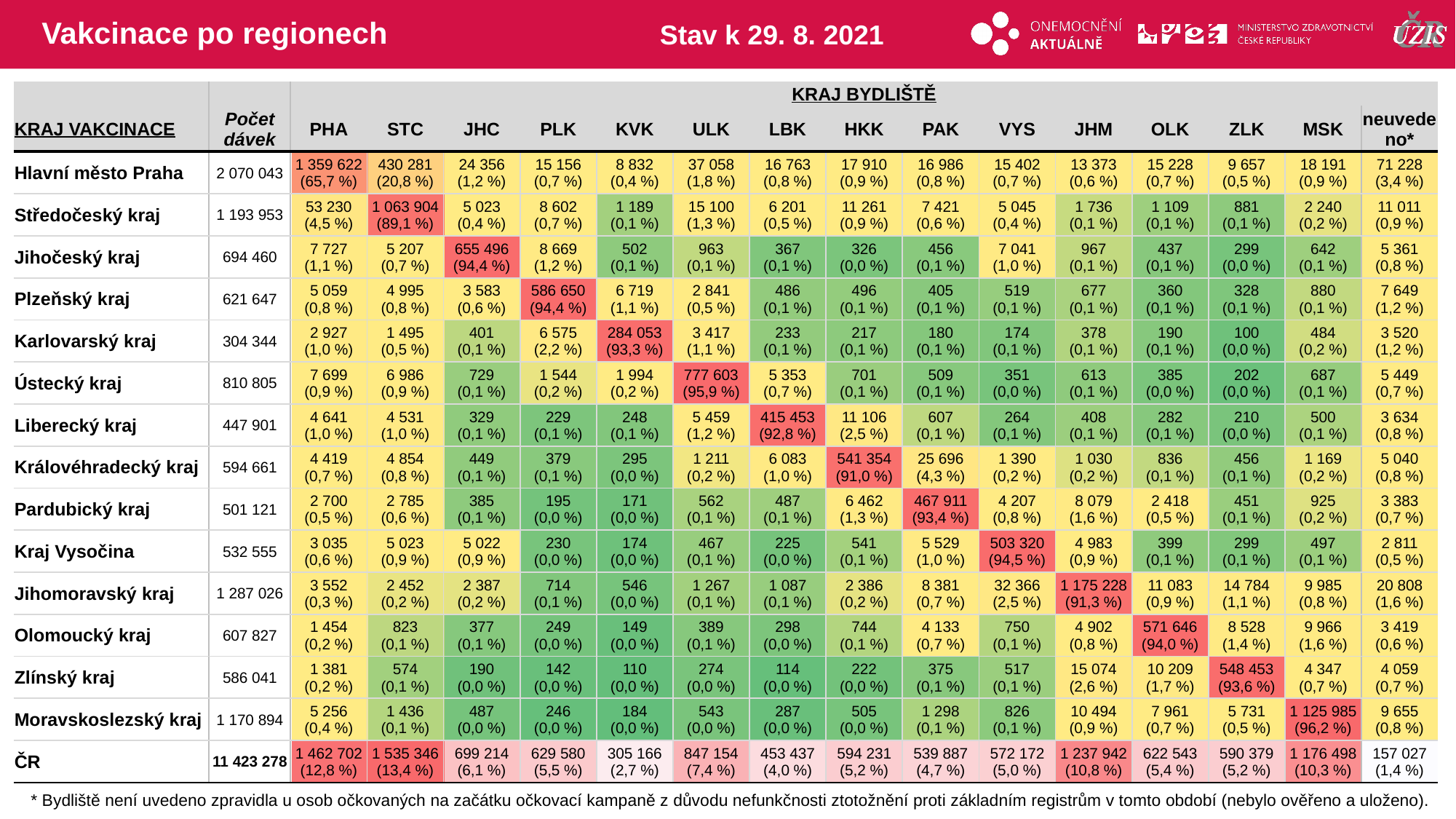

# Vakcinace po regionech
Stav k 29. 8. 2021
|  |  | KRAJ BYDLIŠTĚ |  |  |  |  |  |  |  |  |  |  |  |  |  |  |
| --- | --- | --- | --- | --- | --- | --- | --- | --- | --- | --- | --- | --- | --- | --- | --- | --- |
| KRAJ VAKCINACE | Počet dávek | PHA | STC | JHC | PLK | KVK | ULK | LBK | HKK | PAK | VYS | JHM | OLK | ZLK | MSK | neuvedeno\* |
| Hlavní město Praha | 2 070 043 | 1 359 622 (65,7 %) | 430 281 (20,8 %) | 24 356 (1,2 %) | 15 156 (0,7 %) | 8 832 (0,4 %) | 37 058 (1,8 %) | 16 763 (0,8 %) | 17 910 (0,9 %) | 16 986 (0,8 %) | 15 402 (0,7 %) | 13 373 (0,6 %) | 15 228 (0,7 %) | 9 657 (0,5 %) | 18 191 (0,9 %) | 71 228 (3,4 %) |
| Středočeský kraj | 1 193 953 | 53 230 (4,5 %) | 1 063 904 (89,1 %) | 5 023 (0,4 %) | 8 602 (0,7 %) | 1 189 (0,1 %) | 15 100 (1,3 %) | 6 201 (0,5 %) | 11 261 (0,9 %) | 7 421 (0,6 %) | 5 045 (0,4 %) | 1 736 (0,1 %) | 1 109 (0,1 %) | 881 (0,1 %) | 2 240 (0,2 %) | 11 011 (0,9 %) |
| Jihočeský kraj | 694 460 | 7 727 (1,1 %) | 5 207 (0,7 %) | 655 496 (94,4 %) | 8 669 (1,2 %) | 502 (0,1 %) | 963 (0,1 %) | 367 (0,1 %) | 326 (0,0 %) | 456 (0,1 %) | 7 041 (1,0 %) | 967 (0,1 %) | 437 (0,1 %) | 299 (0,0 %) | 642 (0,1 %) | 5 361 (0,8 %) |
| Plzeňský kraj | 621 647 | 5 059 (0,8 %) | 4 995 (0,8 %) | 3 583 (0,6 %) | 586 650 (94,4 %) | 6 719 (1,1 %) | 2 841 (0,5 %) | 486 (0,1 %) | 496 (0,1 %) | 405 (0,1 %) | 519 (0,1 %) | 677 (0,1 %) | 360 (0,1 %) | 328 (0,1 %) | 880 (0,1 %) | 7 649 (1,2 %) |
| Karlovarský kraj | 304 344 | 2 927 (1,0 %) | 1 495 (0,5 %) | 401 (0,1 %) | 6 575 (2,2 %) | 284 053 (93,3 %) | 3 417 (1,1 %) | 233 (0,1 %) | 217 (0,1 %) | 180 (0,1 %) | 174 (0,1 %) | 378 (0,1 %) | 190 (0,1 %) | 100 (0,0 %) | 484 (0,2 %) | 3 520 (1,2 %) |
| Ústecký kraj | 810 805 | 7 699 (0,9 %) | 6 986 (0,9 %) | 729 (0,1 %) | 1 544 (0,2 %) | 1 994 (0,2 %) | 777 603 (95,9 %) | 5 353 (0,7 %) | 701 (0,1 %) | 509 (0,1 %) | 351 (0,0 %) | 613 (0,1 %) | 385 (0,0 %) | 202 (0,0 %) | 687 (0,1 %) | 5 449 (0,7 %) |
| Liberecký kraj | 447 901 | 4 641 (1,0 %) | 4 531 (1,0 %) | 329 (0,1 %) | 229 (0,1 %) | 248 (0,1 %) | 5 459 (1,2 %) | 415 453 (92,8 %) | 11 106 (2,5 %) | 607 (0,1 %) | 264 (0,1 %) | 408 (0,1 %) | 282 (0,1 %) | 210 (0,0 %) | 500 (0,1 %) | 3 634 (0,8 %) |
| Královéhradecký kraj | 594 661 | 4 419 (0,7 %) | 4 854 (0,8 %) | 449 (0,1 %) | 379 (0,1 %) | 295 (0,0 %) | 1 211 (0,2 %) | 6 083 (1,0 %) | 541 354 (91,0 %) | 25 696 (4,3 %) | 1 390 (0,2 %) | 1 030 (0,2 %) | 836 (0,1 %) | 456 (0,1 %) | 1 169 (0,2 %) | 5 040 (0,8 %) |
| Pardubický kraj | 501 121 | 2 700 (0,5 %) | 2 785 (0,6 %) | 385 (0,1 %) | 195 (0,0 %) | 171 (0,0 %) | 562 (0,1 %) | 487 (0,1 %) | 6 462 (1,3 %) | 467 911 (93,4 %) | 4 207 (0,8 %) | 8 079 (1,6 %) | 2 418 (0,5 %) | 451 (0,1 %) | 925 (0,2 %) | 3 383 (0,7 %) |
| Kraj Vysočina | 532 555 | 3 035 (0,6 %) | 5 023 (0,9 %) | 5 022 (0,9 %) | 230 (0,0 %) | 174 (0,0 %) | 467 (0,1 %) | 225 (0,0 %) | 541 (0,1 %) | 5 529 (1,0 %) | 503 320 (94,5 %) | 4 983 (0,9 %) | 399 (0,1 %) | 299 (0,1 %) | 497 (0,1 %) | 2 811 (0,5 %) |
| Jihomoravský kraj | 1 287 026 | 3 552 (0,3 %) | 2 452 (0,2 %) | 2 387 (0,2 %) | 714 (0,1 %) | 546 (0,0 %) | 1 267 (0,1 %) | 1 087 (0,1 %) | 2 386 (0,2 %) | 8 381 (0,7 %) | 32 366 (2,5 %) | 1 175 228 (91,3 %) | 11 083 (0,9 %) | 14 784 (1,1 %) | 9 985 (0,8 %) | 20 808 (1,6 %) |
| Olomoucký kraj | 607 827 | 1 454 (0,2 %) | 823 (0,1 %) | 377 (0,1 %) | 249 (0,0 %) | 149 (0,0 %) | 389 (0,1 %) | 298 (0,0 %) | 744 (0,1 %) | 4 133 (0,7 %) | 750 (0,1 %) | 4 902 (0,8 %) | 571 646 (94,0 %) | 8 528 (1,4 %) | 9 966 (1,6 %) | 3 419 (0,6 %) |
| Zlínský kraj | 586 041 | 1 381 (0,2 %) | 574 (0,1 %) | 190 (0,0 %) | 142 (0,0 %) | 110 (0,0 %) | 274 (0,0 %) | 114 (0,0 %) | 222 (0,0 %) | 375 (0,1 %) | 517 (0,1 %) | 15 074 (2,6 %) | 10 209 (1,7 %) | 548 453 (93,6 %) | 4 347 (0,7 %) | 4 059 (0,7 %) |
| Moravskoslezský kraj | 1 170 894 | 5 256 (0,4 %) | 1 436 (0,1 %) | 487 (0,0 %) | 246 (0,0 %) | 184 (0,0 %) | 543 (0,0 %) | 287 (0,0 %) | 505 (0,0 %) | 1 298 (0,1 %) | 826 (0,1 %) | 10 494 (0,9 %) | 7 961 (0,7 %) | 5 731 (0,5 %) | 1 125 985 (96,2 %) | 9 655 (0,8 %) |
| ČR | 11 423 278 | 1 462 702 (12,8 %) | 1 535 346 (13,4 %) | 699 214 (6,1 %) | 629 580 (5,5 %) | 305 166 (2,7 %) | 847 154 (7,4 %) | 453 437 (4,0 %) | 594 231 (5,2 %) | 539 887 (4,7 %) | 572 172 (5,0 %) | 1 237 942 (10,8 %) | 622 543 (5,4 %) | 590 379 (5,2 %) | 1 176 498 (10,3 %) | 157 027 (1,4 %) |
|  |  |  |  |  |  |  |  |  |  |  |  |  |  |  |
| --- | --- | --- | --- | --- | --- | --- | --- | --- | --- | --- | --- | --- | --- | --- |
|  |  |  |  |  |  |  |  |  |  |  |  |  |  |  |
|  |  |  |  |  |  |  |  |  |  |  |  |  |  |  |
|  |  |  |  |  |  |  |  |  |  |  |  |  |  |  |
|  |  |  |  |  |  |  |  |  |  |  |  |  |  |  |
|  |  |  |  |  |  |  |  |  |  |  |  |  |  |  |
|  |  |  |  |  |  |  |  |  |  |  |  |  |  |  |
|  |  |  |  |  |  |  |  |  |  |  |  |  |  |  |
|  |  |  |  |  |  |  |  |  |  |  |  |  |  |  |
|  |  |  |  |  |  |  |  |  |  |  |  |  |  |  |
|  |  |  |  |  |  |  |  |  |  |  |  |  |  |  |
|  |  |  |  |  |  |  |  |  |  |  |  |  |  |  |
|  |  |  |  |  |  |  |  |  |  |  |  |  |  |  |
|  |  |  |  |  |  |  |  |  |  |  |  |  |  |  |
|  |  |  |  |  |  |  |  |  |  |  |  |  |  |  |
* Bydliště není uvedeno zpravidla u osob očkovaných na začátku očkovací kampaně z důvodu nefunkčnosti ztotožnění proti základním registrům v tomto období (nebylo ověřeno a uloženo).